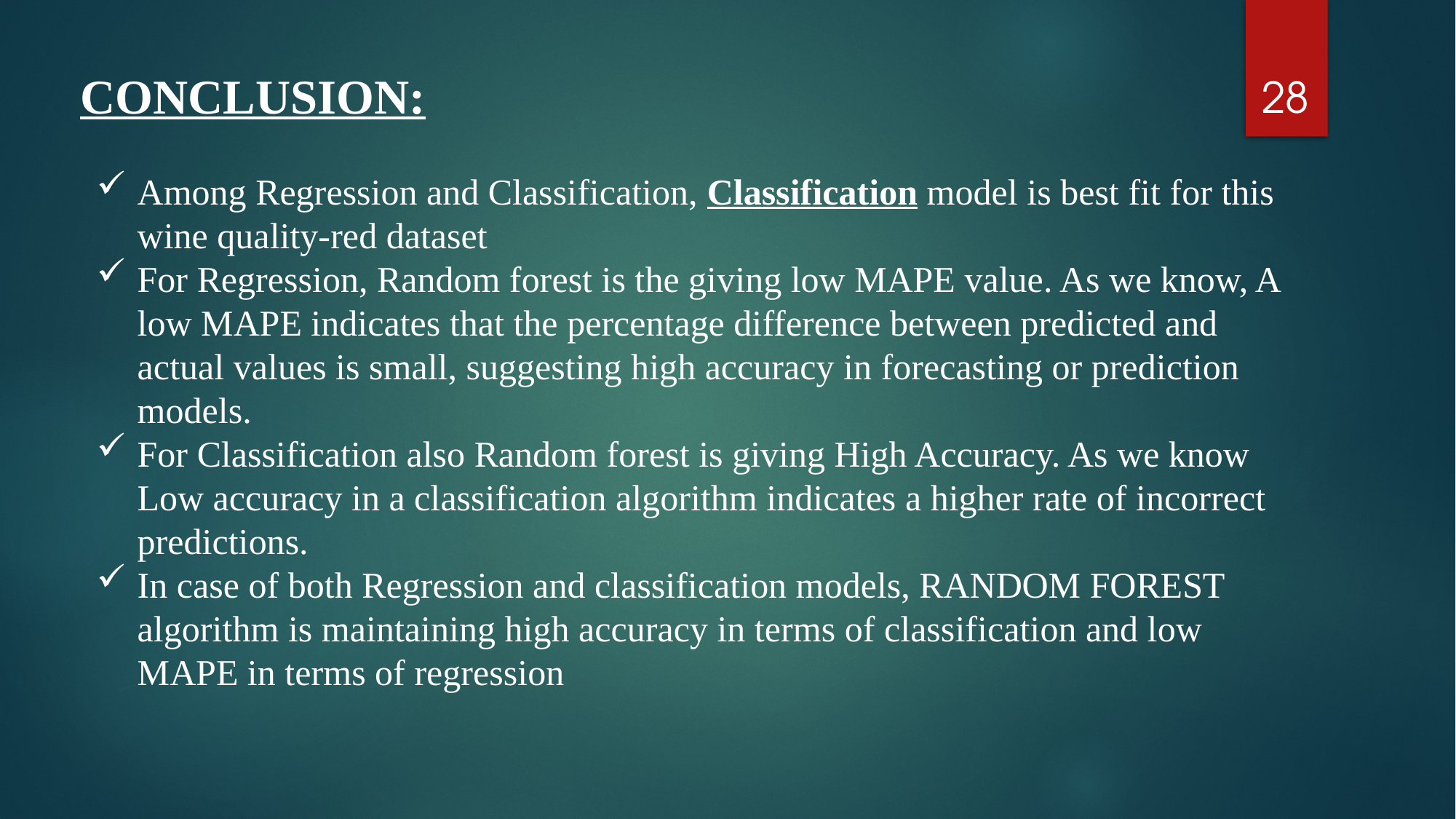

28
CONCLUSION:
Among Regression and Classification, Classification model is best fit for this wine quality-red dataset
For Regression, Random forest is the giving low MAPE value. As we know, A low MAPE indicates that the percentage difference between predicted and actual values is small, suggesting high accuracy in forecasting or prediction models.
For Classification also Random forest is giving High Accuracy. As we know Low accuracy in a classification algorithm indicates a higher rate of incorrect predictions.
In case of both Regression and classification models, RANDOM FOREST algorithm is maintaining high accuracy in terms of classification and low MAPE in terms of regression